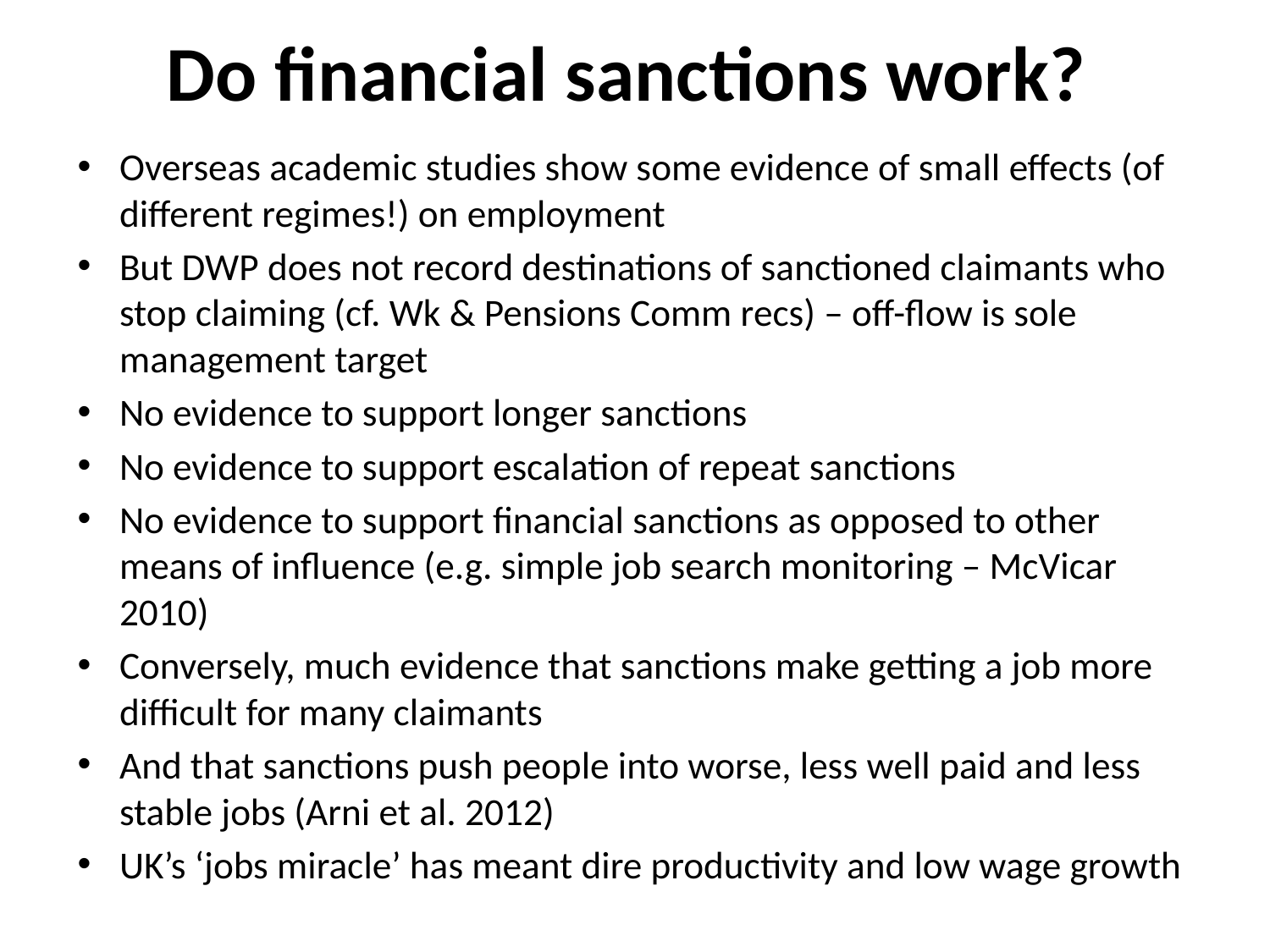

# Do financial sanctions work?
Overseas academic studies show some evidence of small effects (of different regimes!) on employment
But DWP does not record destinations of sanctioned claimants who stop claiming (cf. Wk & Pensions Comm recs) – off-flow is sole management target
No evidence to support longer sanctions
No evidence to support escalation of repeat sanctions
No evidence to support financial sanctions as opposed to other means of influence (e.g. simple job search monitoring – McVicar 2010)
Conversely, much evidence that sanctions make getting a job more difficult for many claimants
And that sanctions push people into worse, less well paid and less stable jobs (Arni et al. 2012)
UK’s ‘jobs miracle’ has meant dire productivity and low wage growth